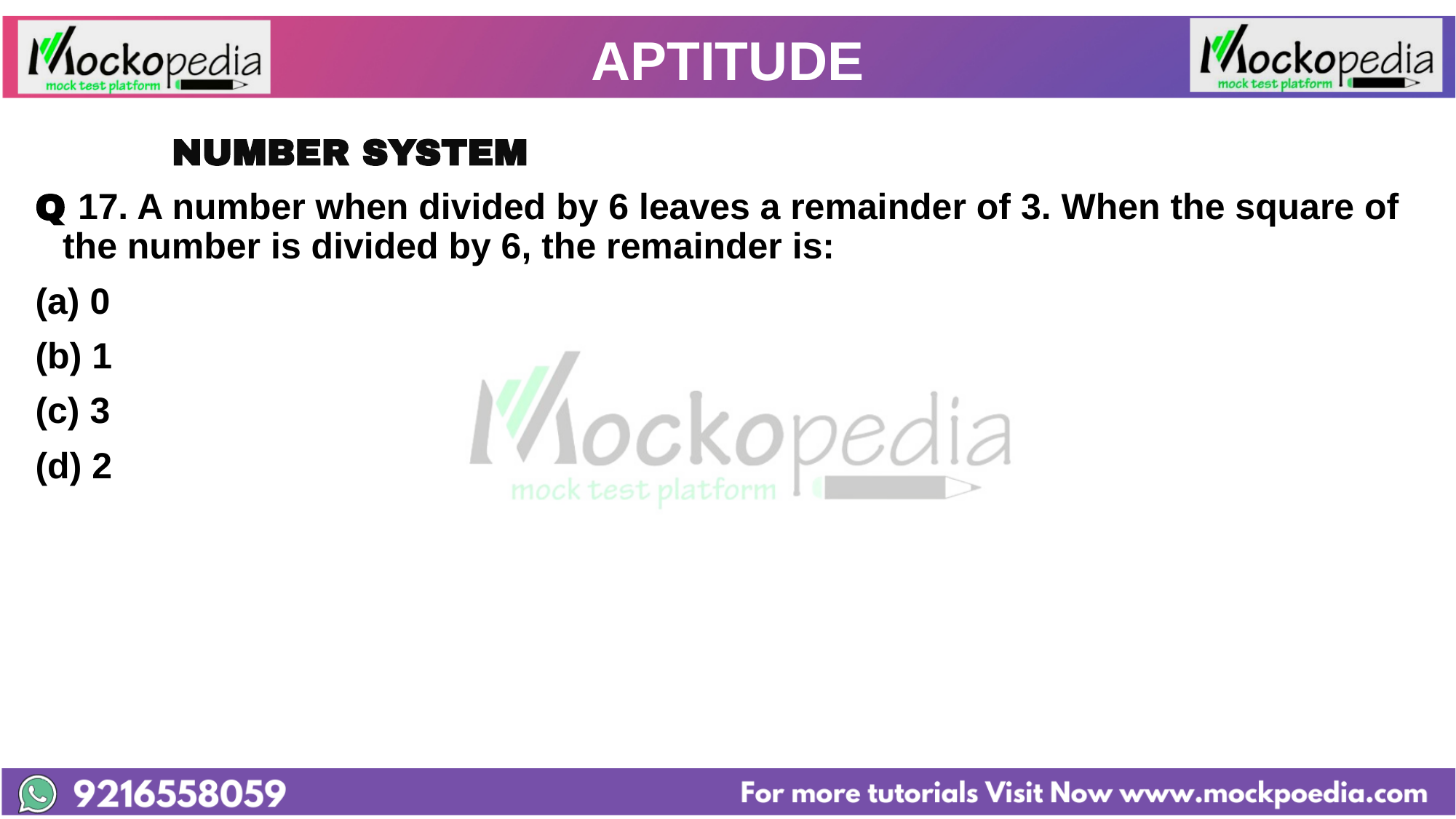

# APTITUDE
		NUMBER SYSTEM
Q 17. A number when divided by 6 leaves a remainder of 3. When the square of the number is divided by 6, the remainder is:
0
(b) 1
(c) 3
(d) 2